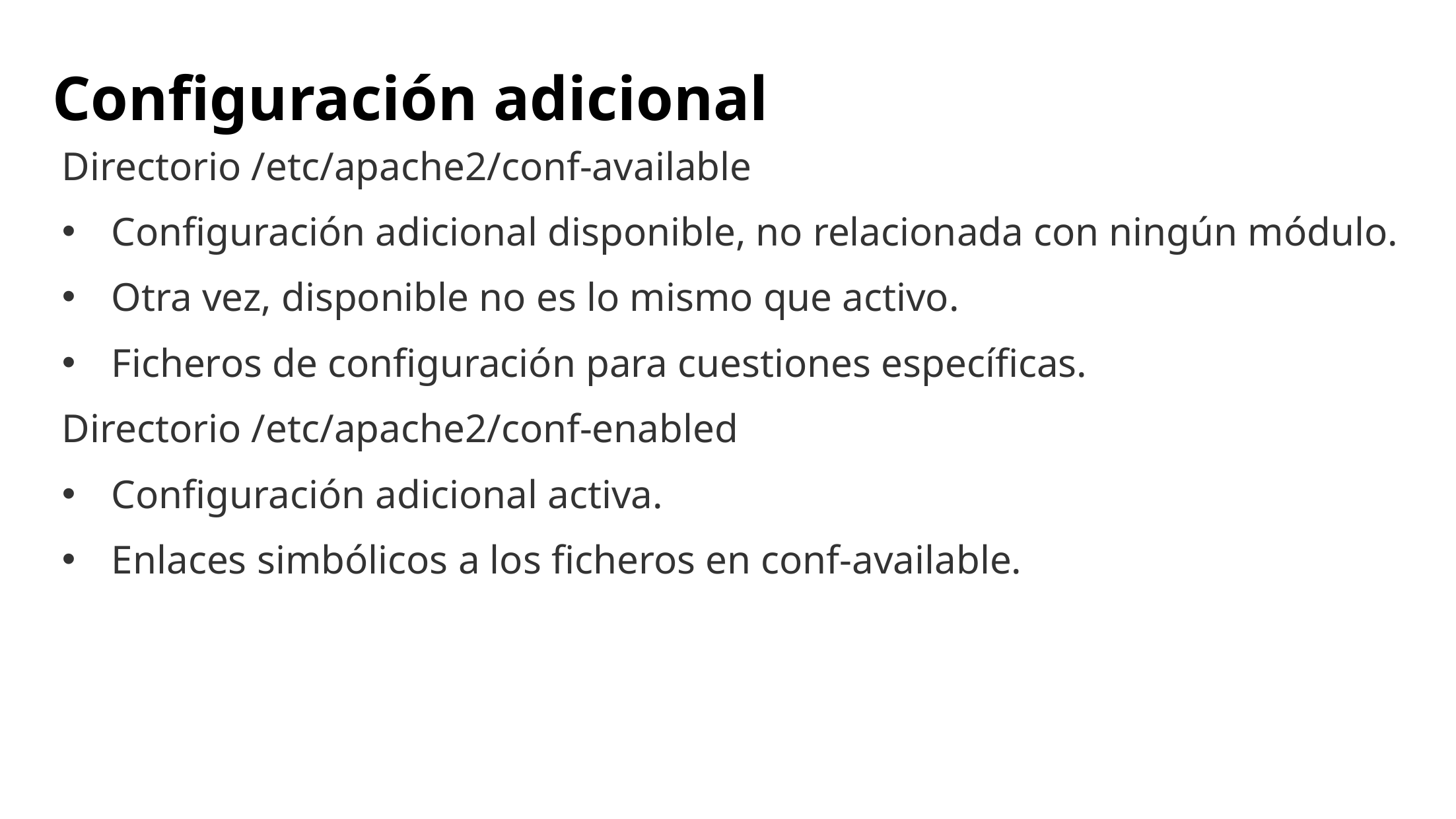

# Configuración adicional
Directorio /etc/apache2/conf-available
Configuración adicional disponible, no relacionada con ningún módulo.
Otra vez, disponible no es lo mismo que activo.
Ficheros de configuración para cuestiones específicas.
Directorio /etc/apache2/conf-enabled
Configuración adicional activa.
Enlaces simbólicos a los ficheros en conf-available.